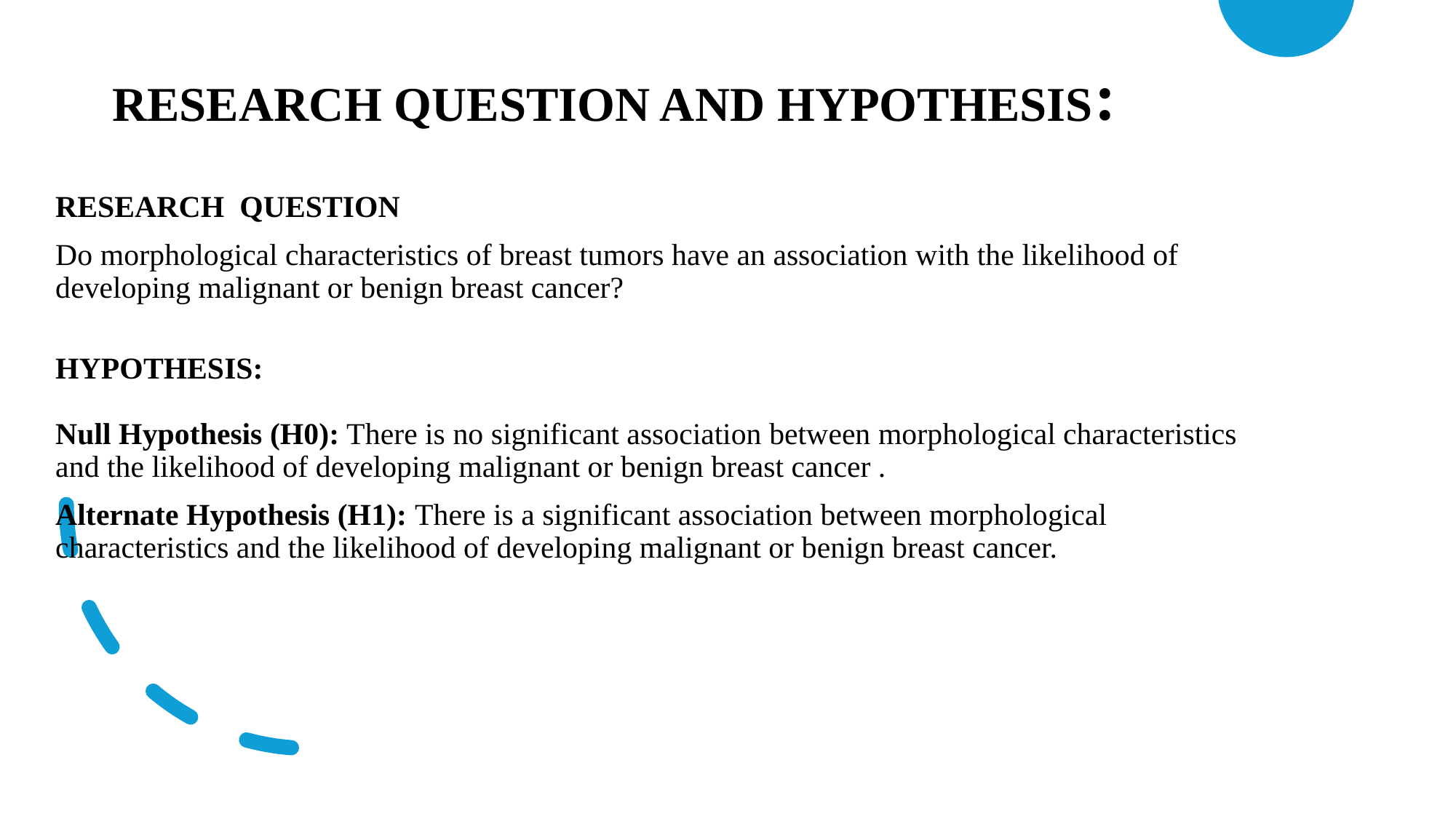

RESEARCH QUESTION AND HYPOTHESIS:
RESEARCH  QUESTION
Do morphological characteristics of breast tumors have an association with the likelihood of developing malignant or benign breast cancer?
HYPOTHESIS:
Null Hypothesis (H0): There is no significant association between morphological characteristics and the likelihood of developing malignant or benign breast cancer .
Alternate Hypothesis (H1): There is a significant association between morphological characteristics and the likelihood of developing malignant or benign breast cancer.